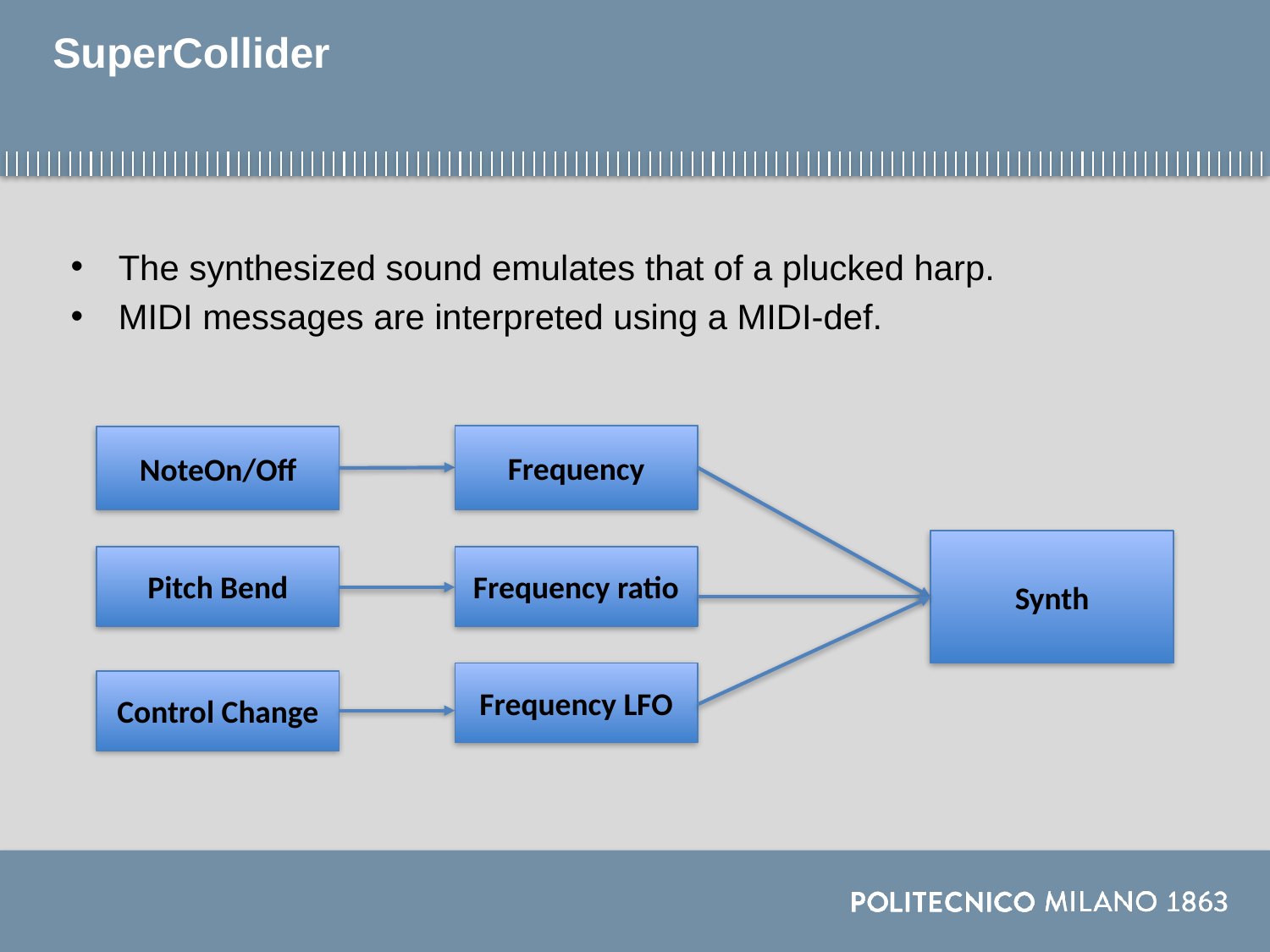

# SuperCollider

The synthesized sound emulates that of a plucked harp.
MIDI messages are interpreted using a MIDI-def.

Frequency
NoteOn/Off
Synth
Pitch Bend
Frequency ratio
Frequency LFO
Control Change